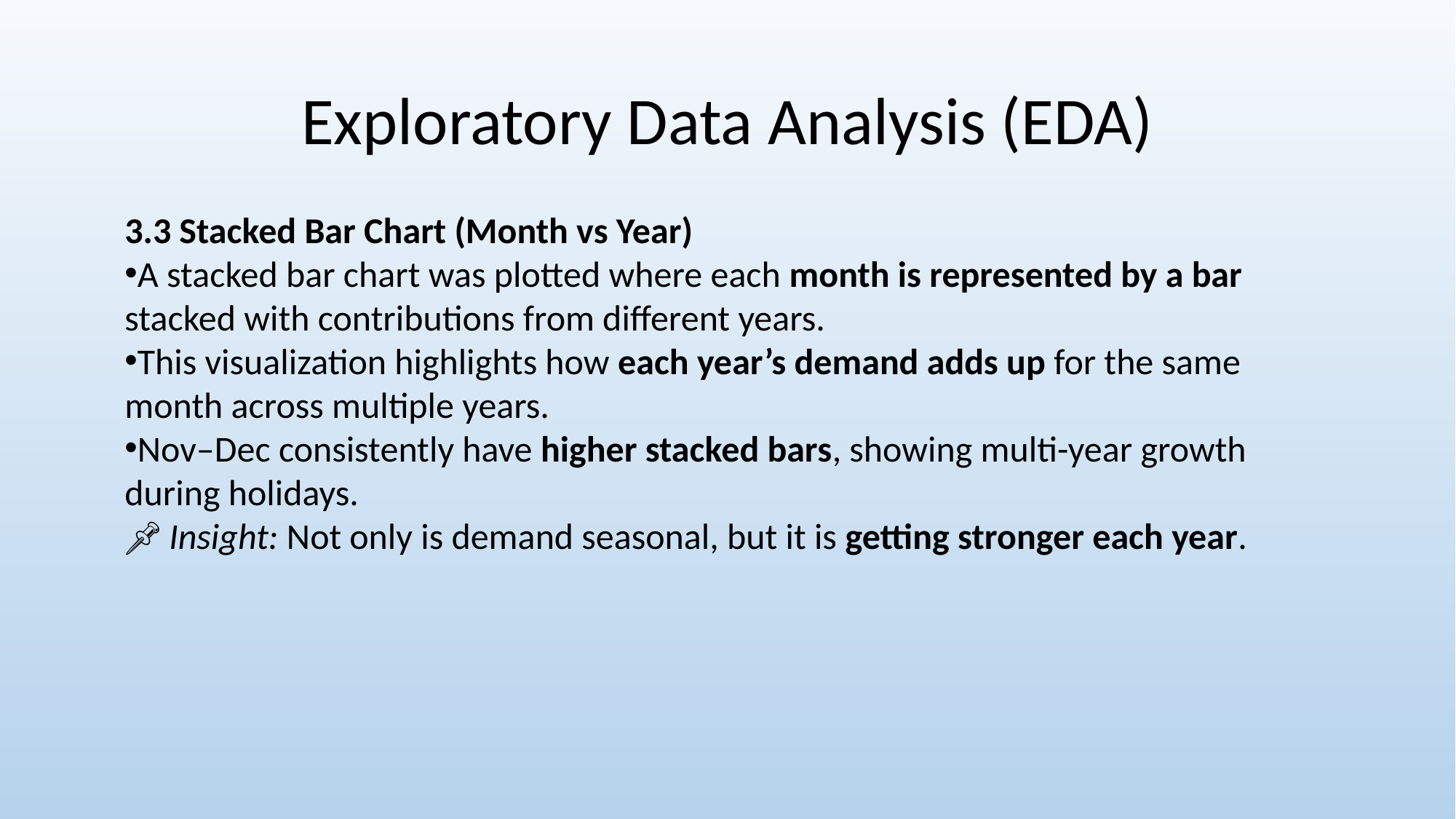

# Exploratory Data Analysis (EDA)
3.3 Stacked Bar Chart (Month vs Year)
A stacked bar chart was plotted where each month is represented by a bar stacked with contributions from different years.
This visualization highlights how each year’s demand adds up for the same month across multiple years.
Nov–Dec consistently have higher stacked bars, showing multi-year growth during holidays.
📌 Insight: Not only is demand seasonal, but it is getting stronger each year.